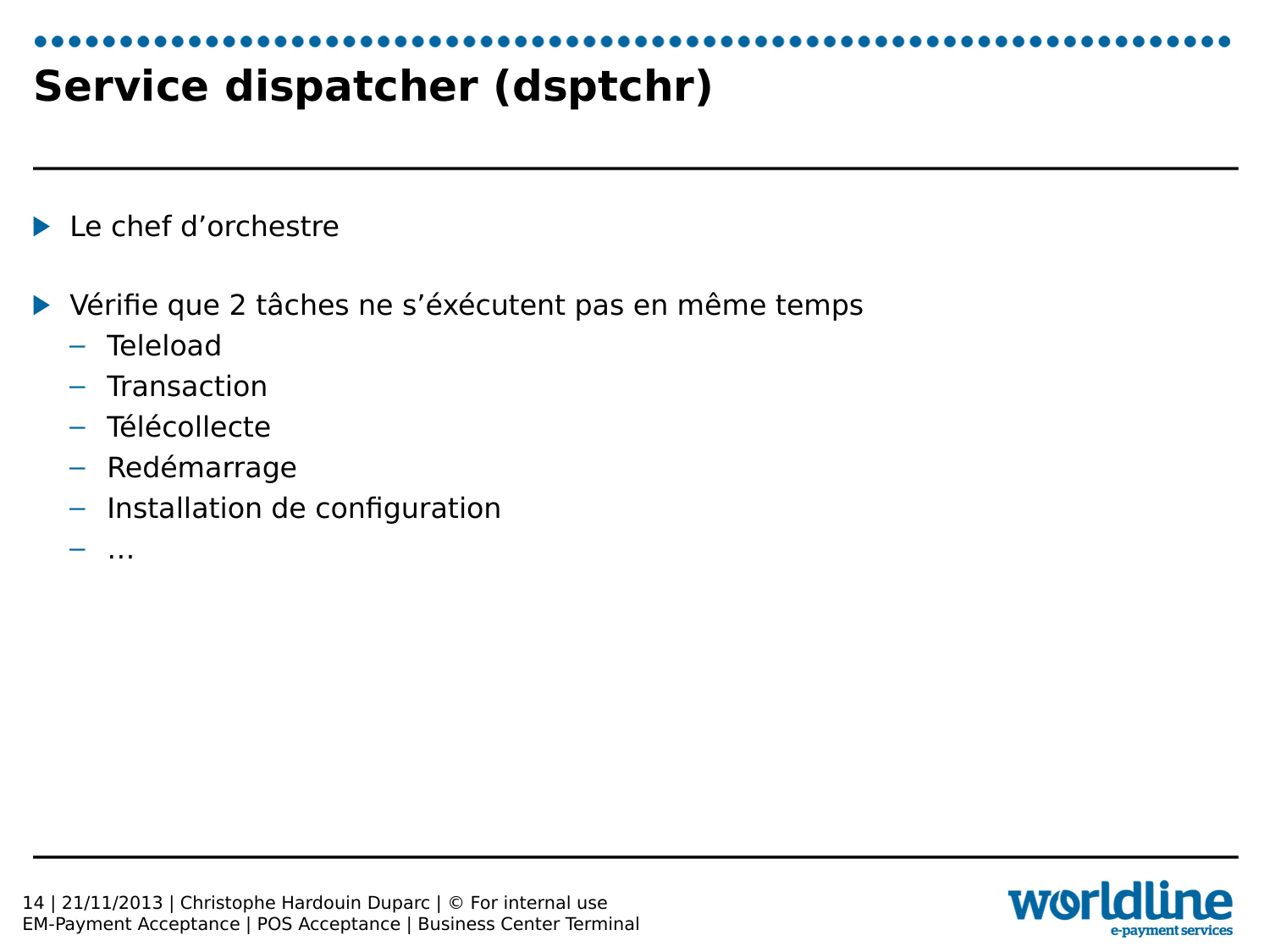

# Service dispatcher (dsptchr)
Le chef d’orchestre

Vérifie que 2 tâches ne s’éxécutent pas en même temps
Teleload
Transaction
Télécollecte
Redémarrage
Installation de configuration
…